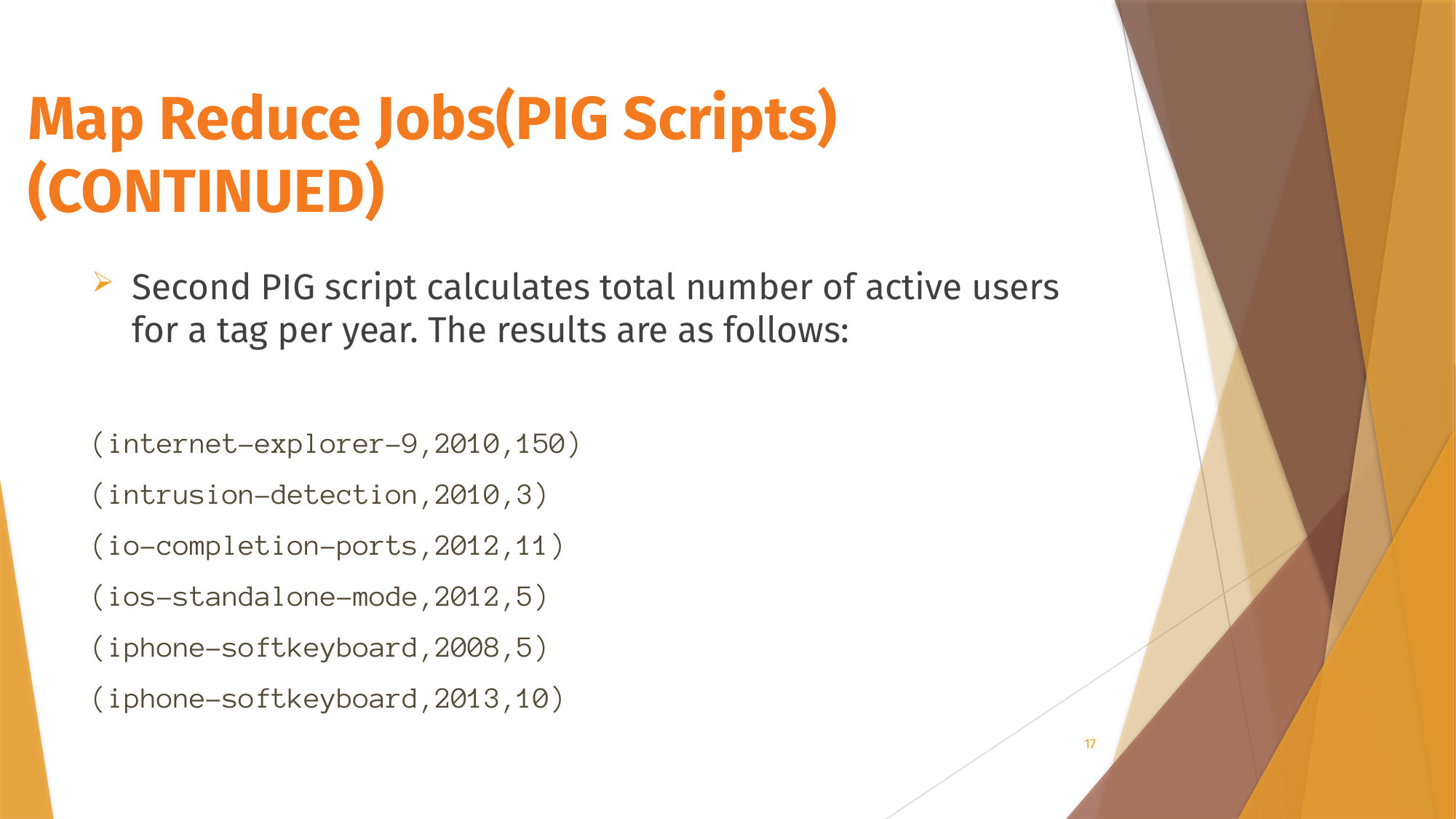

# Map Reduce Jobs(PIG Scripts) (CONTINUED)
Second PIG script calculates total number of active users for a tag per year. The results are as follows:

(internet-explorer-9,2010,150)
(intrusion-detection,2010,3)
(io-completion-ports,2012,11)
(ios-standalone-mode,2012,5)
(iphone-softkeyboard,2008,5)
(iphone-softkeyboard,2013,10)

17